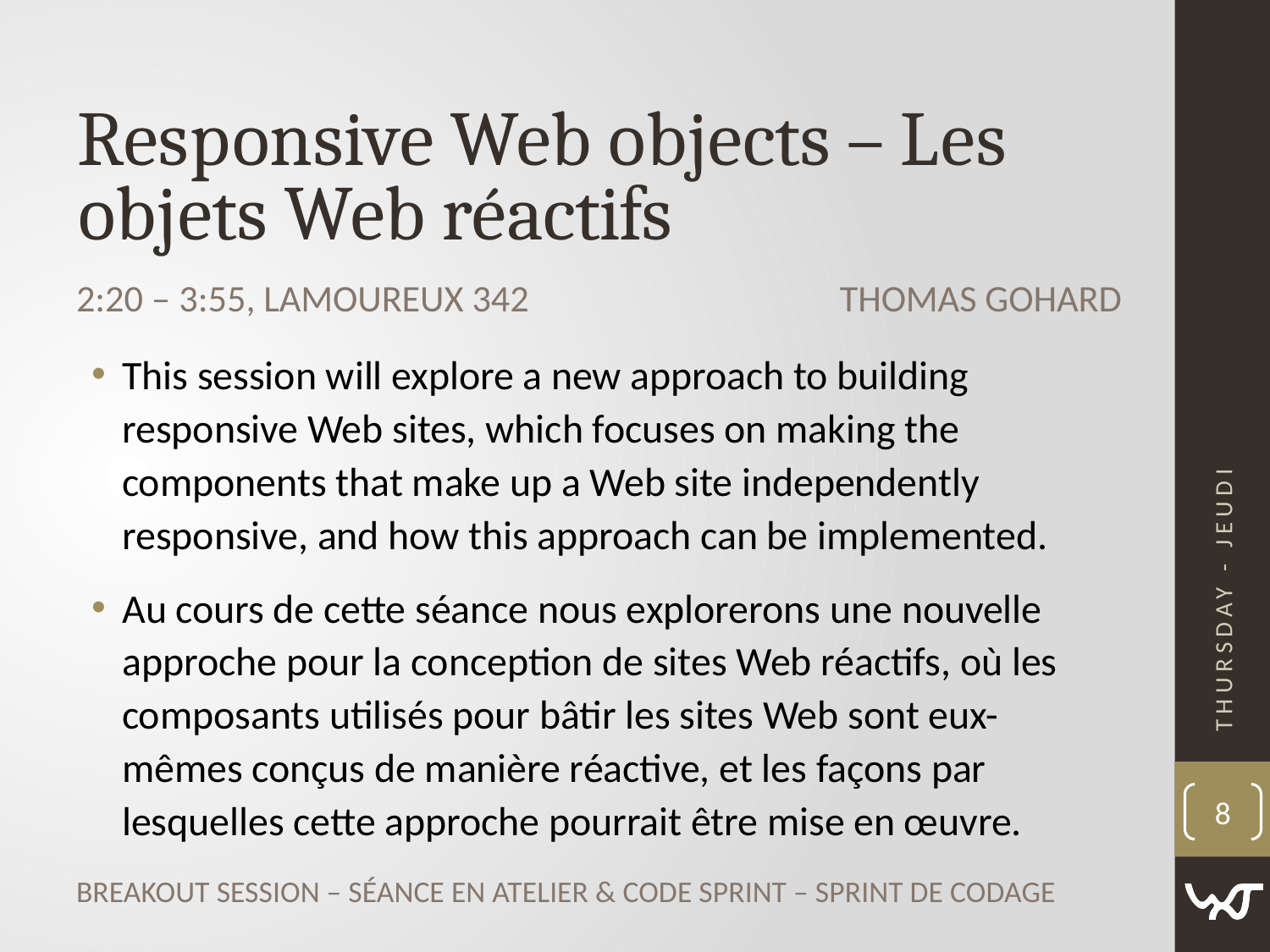

# Responsive Web objects – Les objets Web réactifs
Thomas Gohard
2:20 ‒ 3:55, Lamoureux 342
This session will explore a new approach to building responsive Web sites, which focuses on making the components that make up a Web site independently responsive, and how this approach can be implemented.
Au cours de cette séance nous explorerons une nouvelle approche pour la conception de sites Web réactifs, où les composants utilisés pour bâtir les sites Web sont eux-mêmes conçus de manière réactive, et les façons par lesquelles cette approche pourrait être mise en œuvre.

Thursday - Jeudi
8
Breakout Session – Séance en atelier & Code sprint – sprint de codage